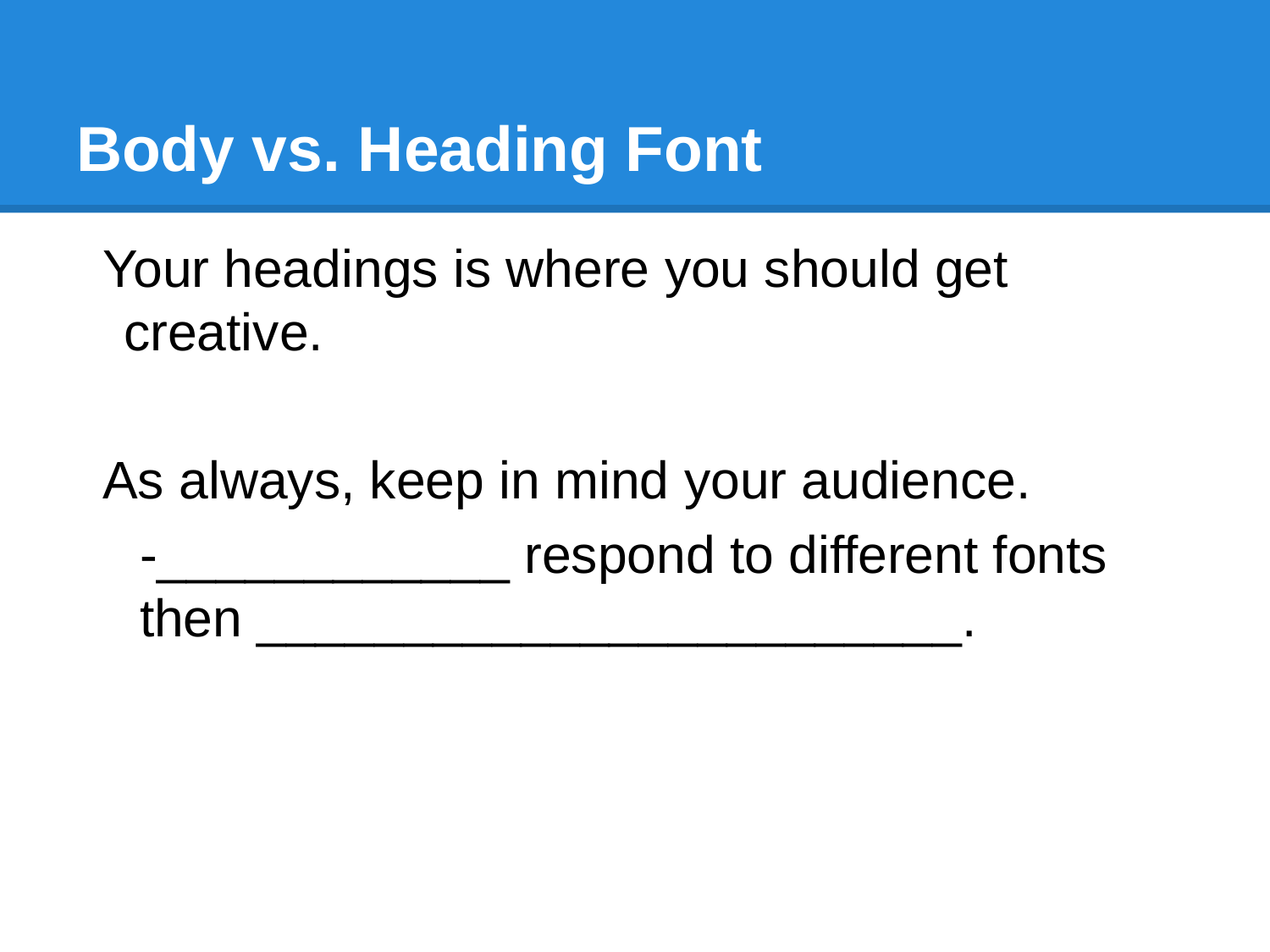

# Body vs. Heading Font
Your headings is where you should get creative.

As always, keep in mind your audience.
-____________ respond to different fonts then ________________________.